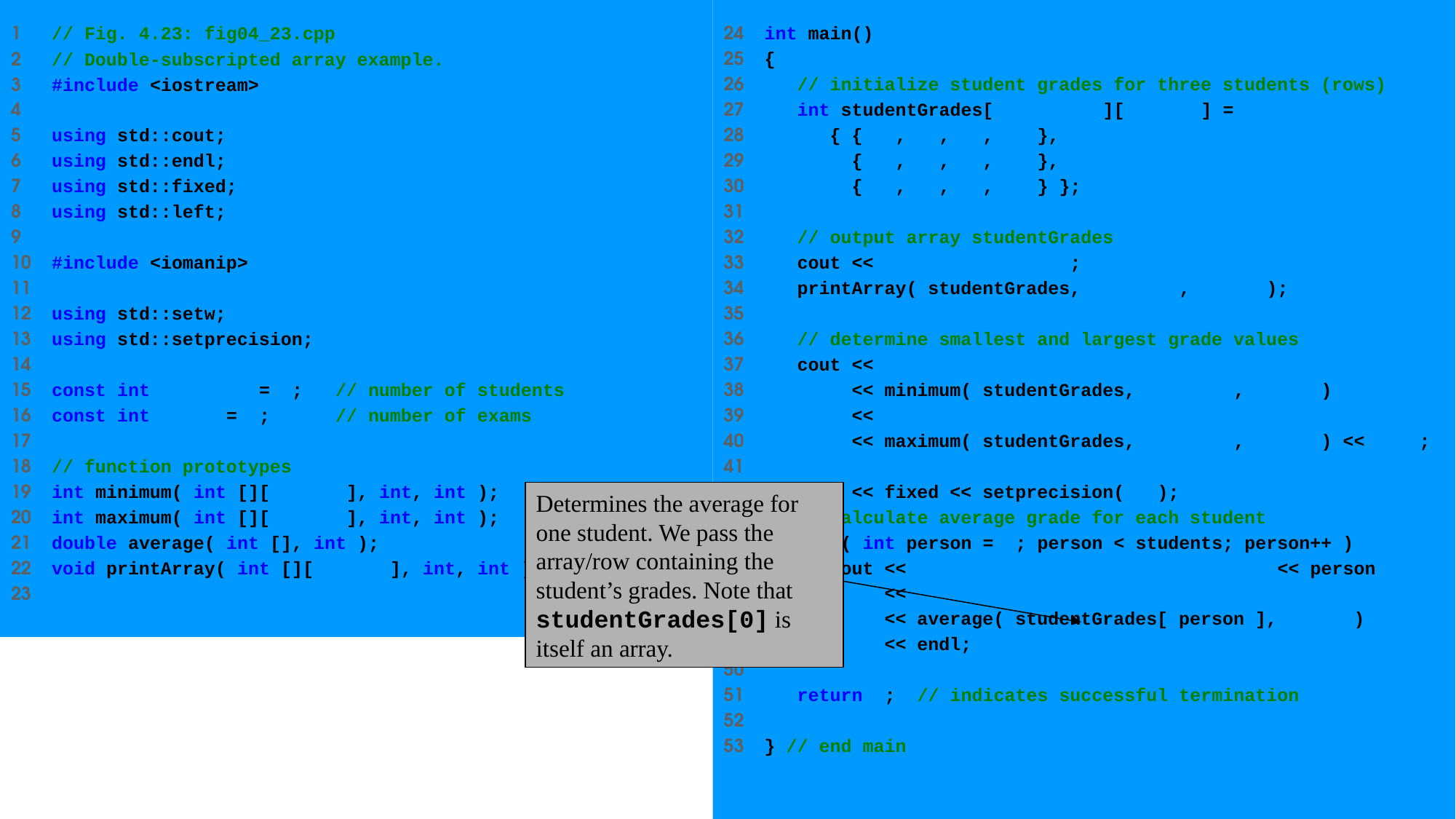

1      // Fig. 4.23: fig04_23.cpp
2      // Double-subscripted array example.
3      #include <iostream>
4
5      using std::cout;
6      using std::endl;
7      using std::fixed;
8      using std::left;
9
10    #include <iomanip>
11
12    using std::setw;
13    using std::setprecision;
14
15    const int students = 3;   // number of students
16    const int exams = 4;      // number of exams
17
18    // function prototypes
19    int minimum( int [][ exams ], int, int );
20    int maximum( int [][ exams ], int, int );
21    double average( int [], int );
22    void printArray( int [][ exams ], int, int );
23
24    int main()
25    {
26       // initialize student grades for three students (rows)
27       int studentGrades[ students ][ exams ] =
28          { { 77, 68, 86, 73 },
29            { 96, 87, 89, 78 },
30            { 70, 90, 86, 81 } };
31
32       // output array studentGrades
33       cout << "The array is:\n";
34       printArray( studentGrades, students, exams );
35
36       // determine smallest and largest grade values
37       cout << "\n\nLowest grade: "
38            << minimum( studentGrades, students, exams )
39            << "\nHighest grade: "
40            << maximum( studentGrades, students, exams ) << '\n';
41
42       cout << fixed << setprecision( 2 );
44       // calculate average grade for each student
45       for ( int person = 0; person < students; person++ )
46          cout << "The average grade for student " << person
47               << " is "
48               << average( studentGrades[ person ], exams )
49               << endl;
50
51       return 0;  // indicates successful termination
52
53    } // end main

Determines the average for one student. We pass the array/row containing the student’s grades. Note that studentGrades[0] is itself an array.